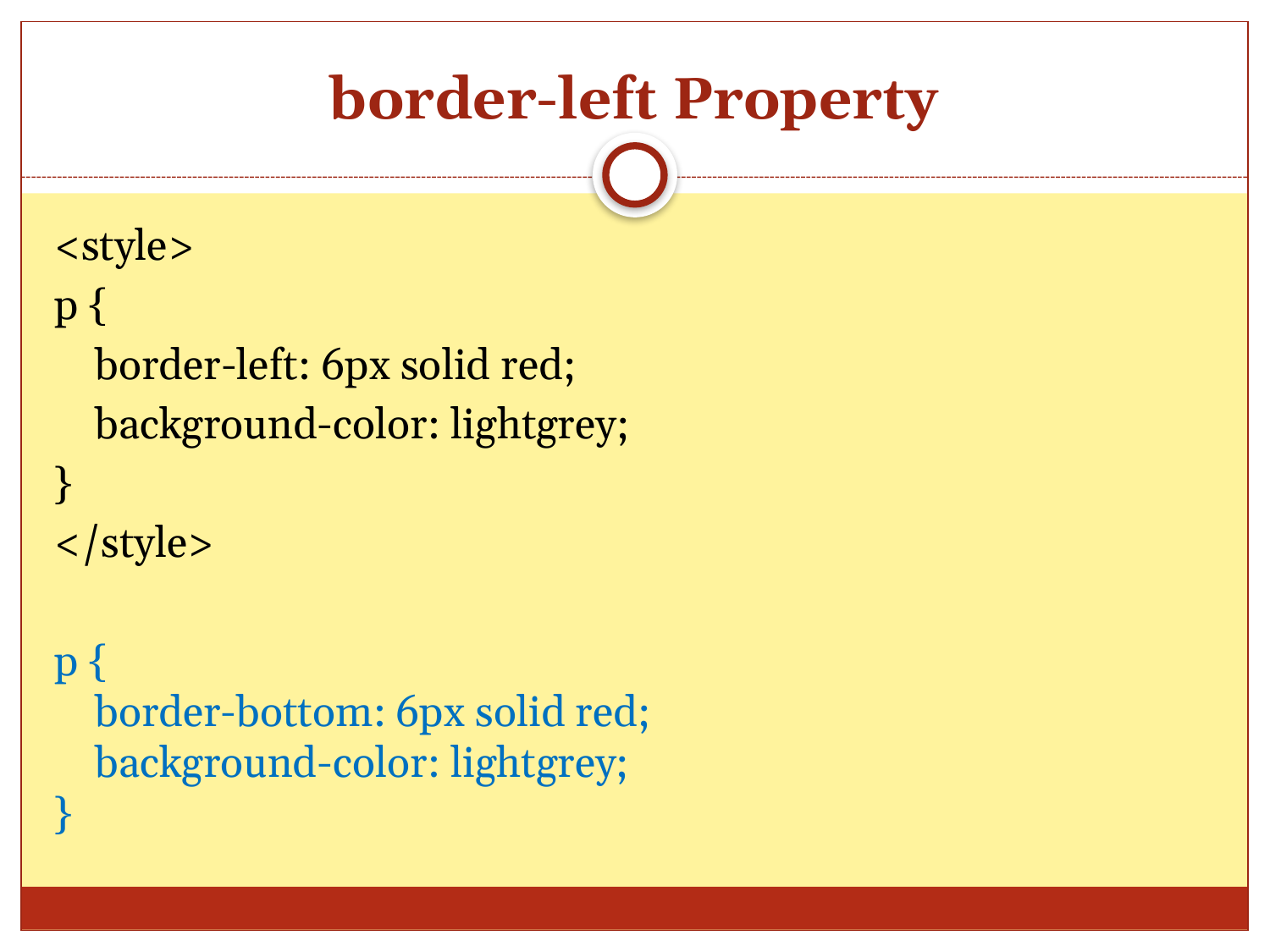

# border-left Property
<style>
p {
    border-left: 6px solid red;
    background-color: lightgrey;
}
</style>

p {
    border-bottom: 6px solid red;
    background-color: lightgrey;
}